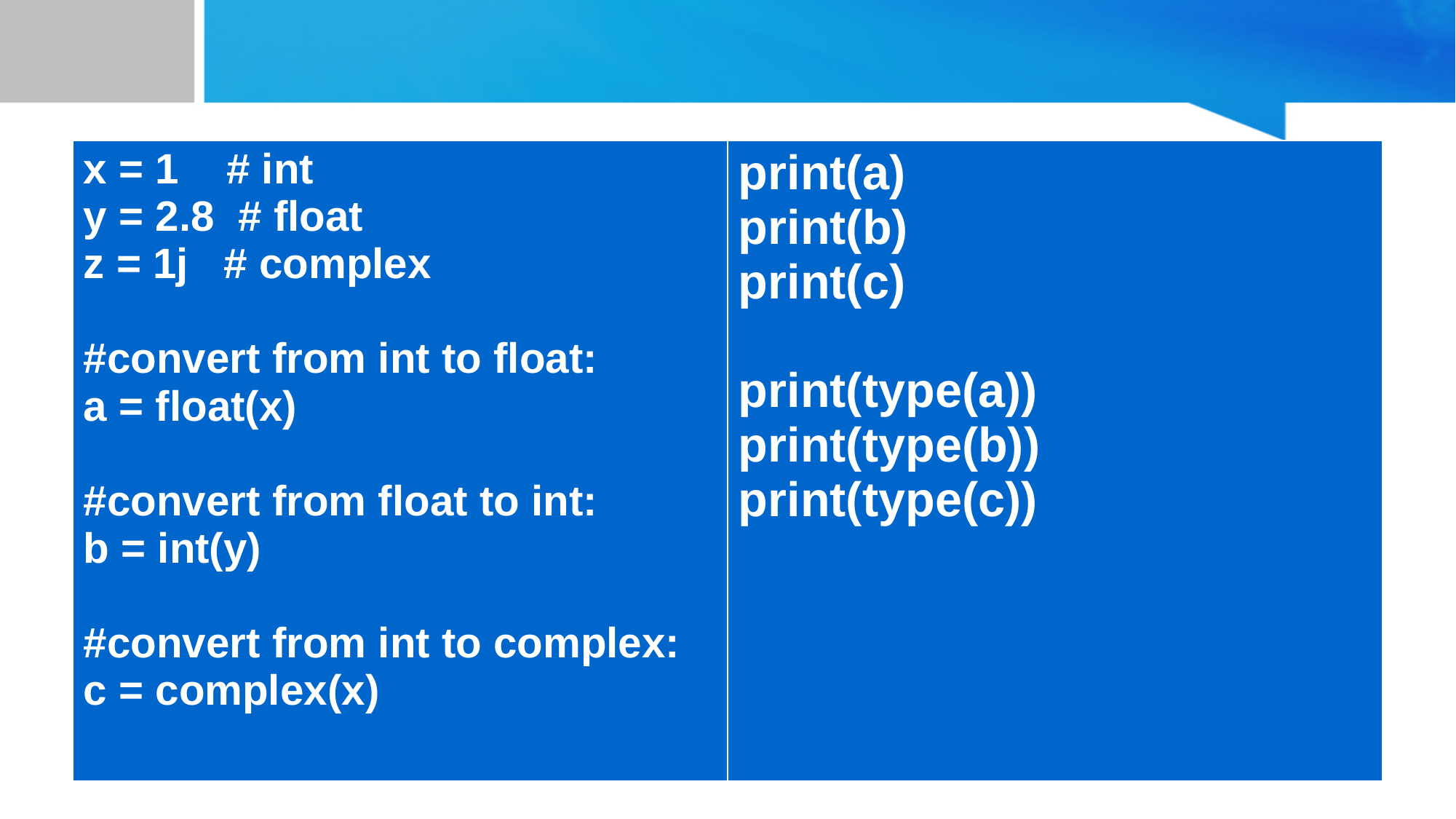

| x = 1 # int y = 2.8 # float z = 1j # complex #convert from int to float: a = float(x) #convert from float to int: b = int(y) #convert from int to complex: c = complex(x) | print(a) print(b) print(c) print(type(a)) print(type(b)) print(type(c)) |
| --- | --- |